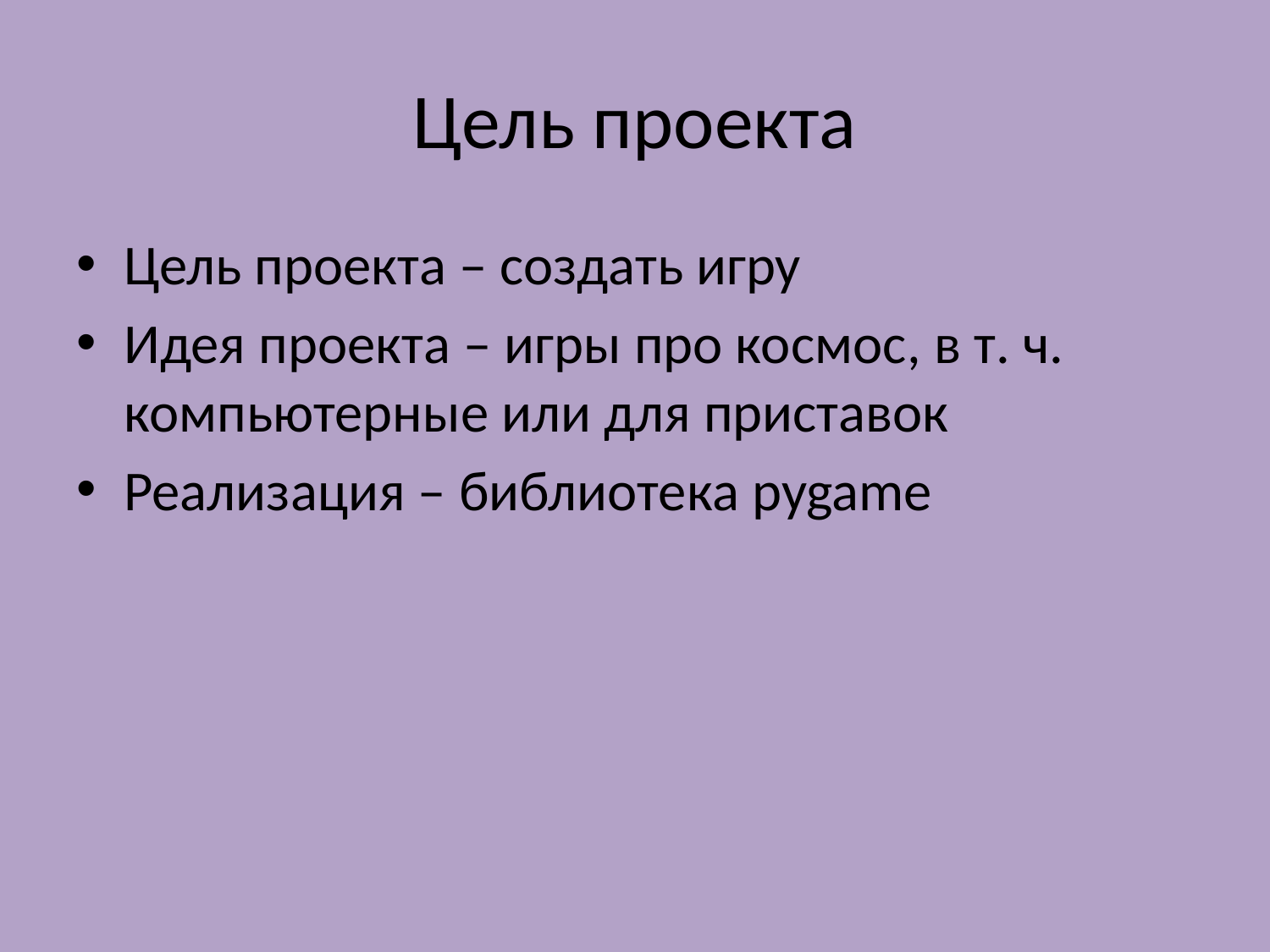

# Цель проекта
Цель проекта – создать игру
Идея проекта – игры про космос, в т. ч.  компьютерные или для приставок
Реализация – библиотека pygame